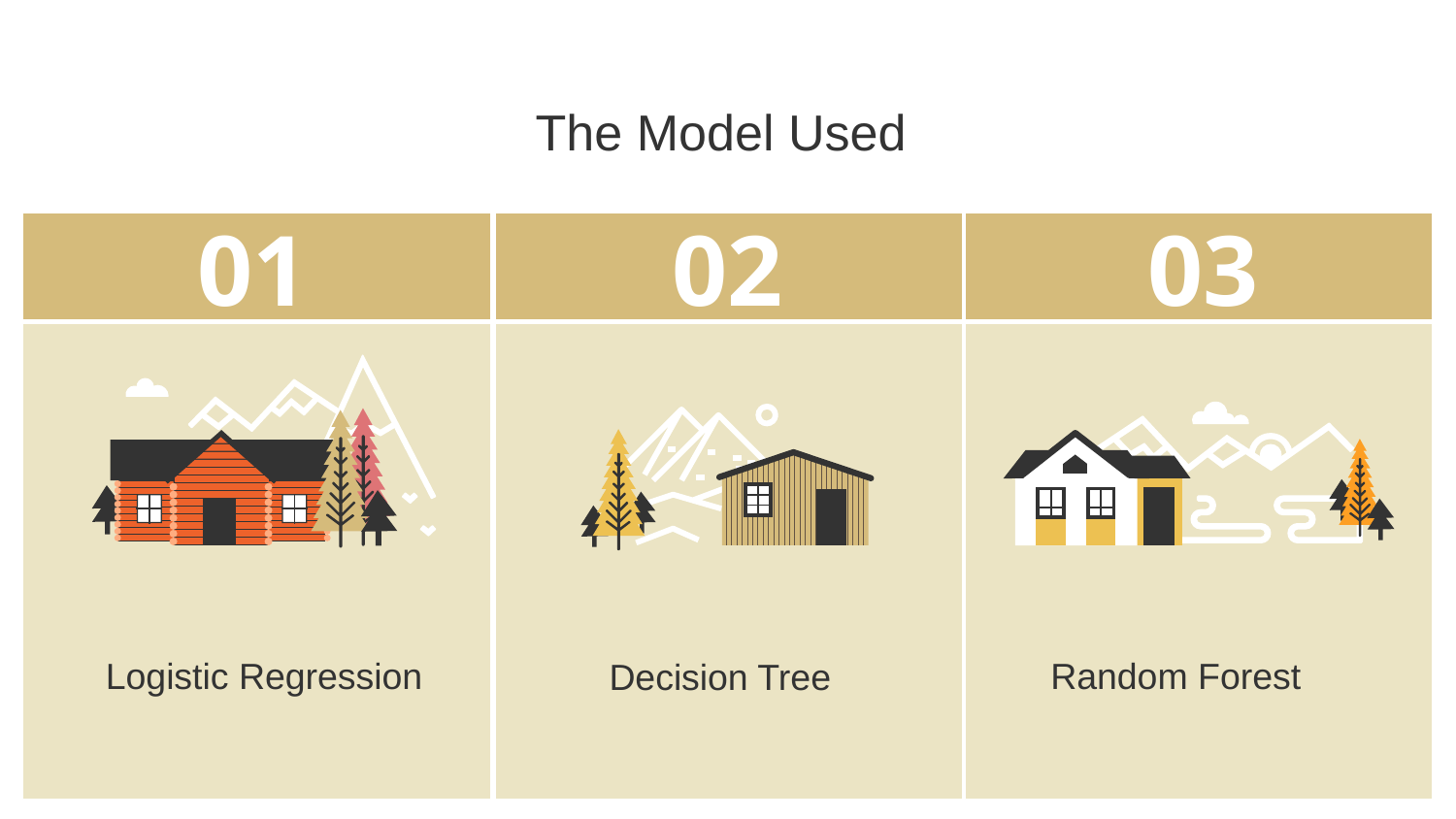

The Model Used
# 01
02
03

Logistic Regression
Random Forest
Decision Tree